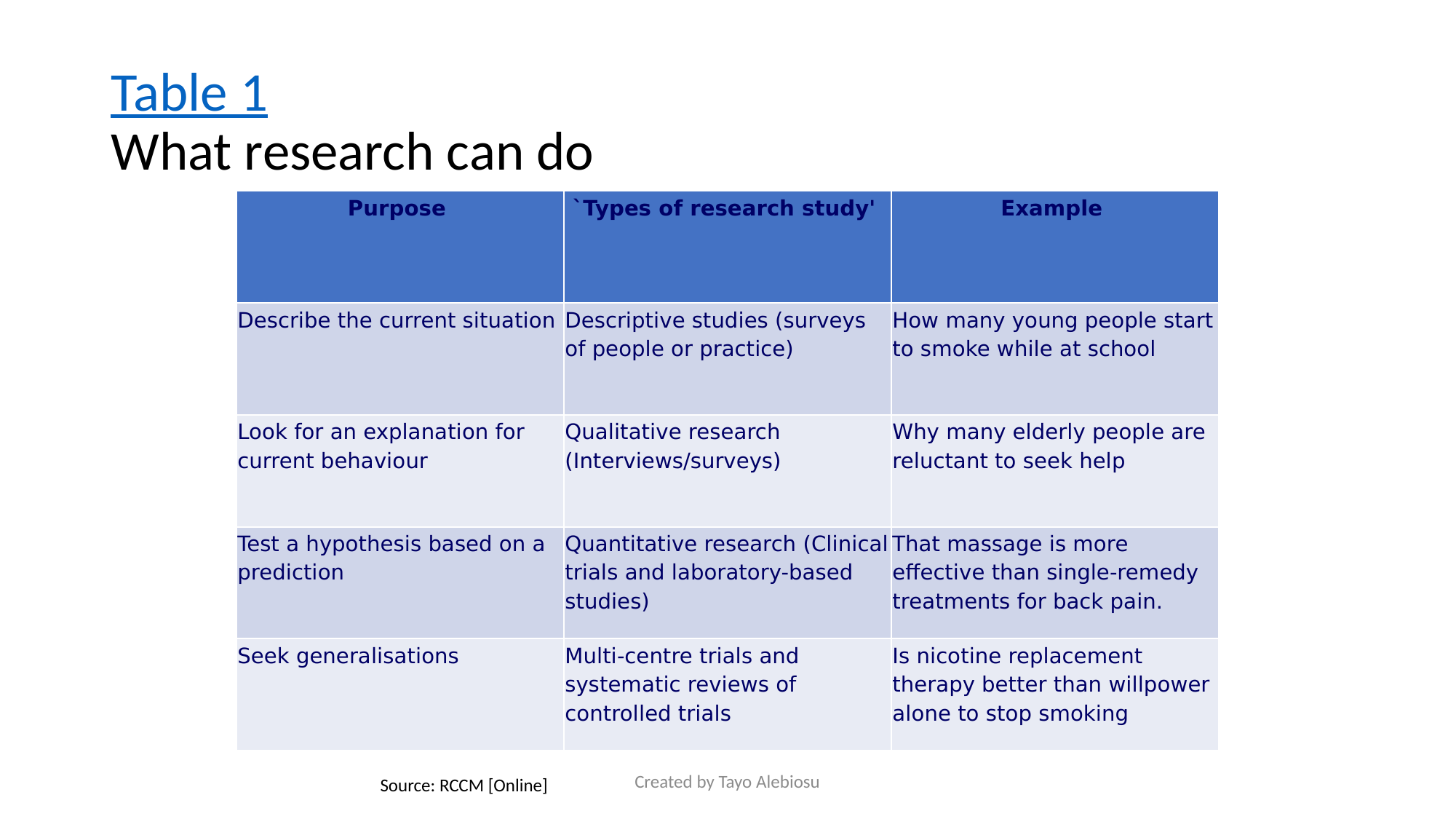

# Table 1 What research can do
| Purpose | `Types of research study' | Example |
| --- | --- | --- |
| Describe the current situation | Descriptive studies (surveys of people or practice) | How many young people start to smoke while at school |
| Look for an explanation for current behaviour | Qualitative research (Interviews/surveys) | Why many elderly people are reluctant to seek help |
| Test a hypothesis based on a prediction | Quantitative research (Clinical trials and laboratory-based studies) | That massage is more effective than single-remedy treatments for back pain. |
| Seek generalisations | Multi-centre trials and systematic reviews of controlled trials | Is nicotine replacement therapy better than willpower alone to stop smoking |
Created by Tayo Alebiosu
Source: RCCM [Online]